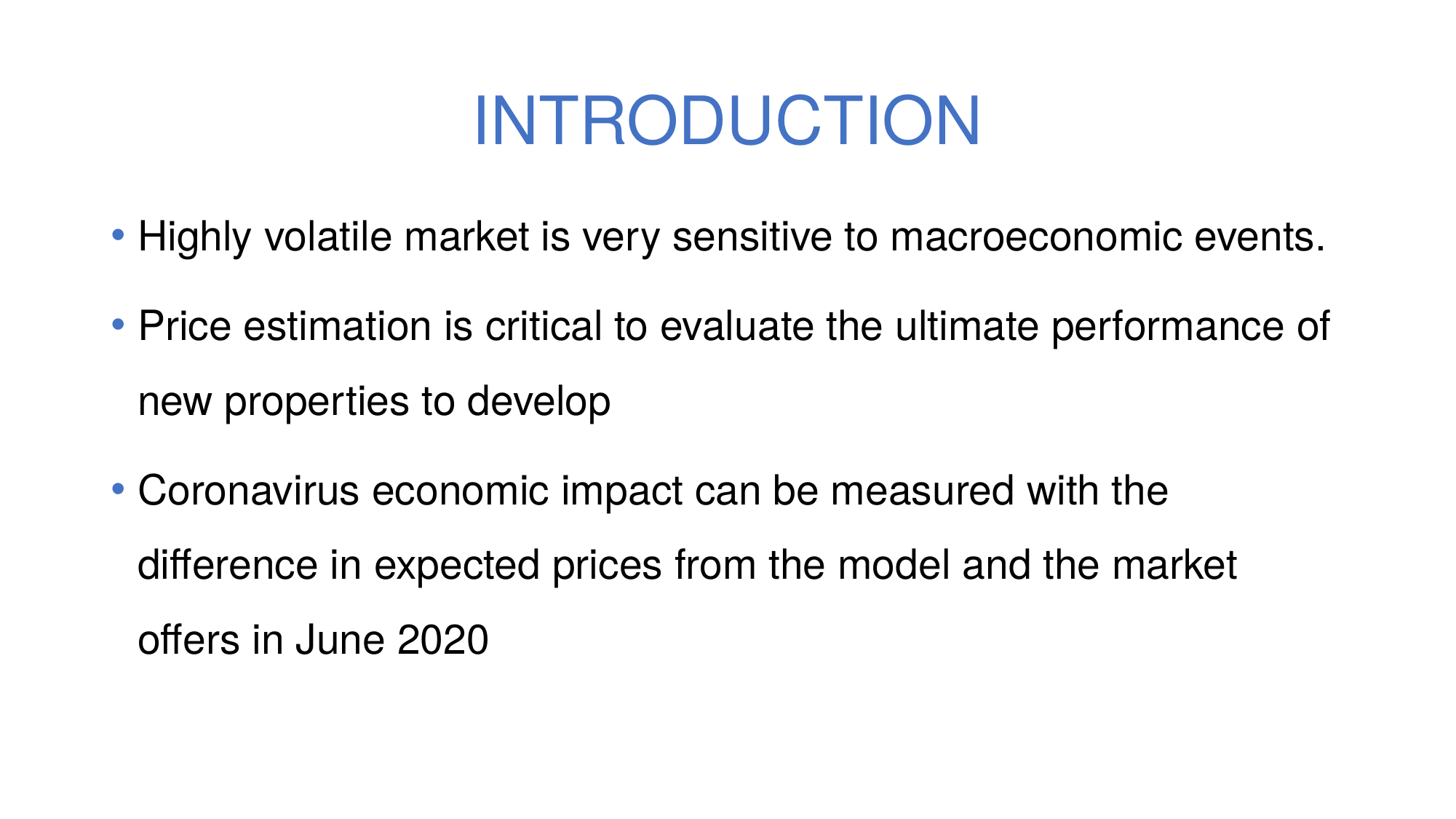

# INTRODUCTION
Highly volatile market is very sensitive to macroeconomic events.
Price estimation is critical to evaluate the ultimate performance of new properties to develop
Coronavirus economic impact can be measured with the difference in expected prices from the model and the market offers in June 2020